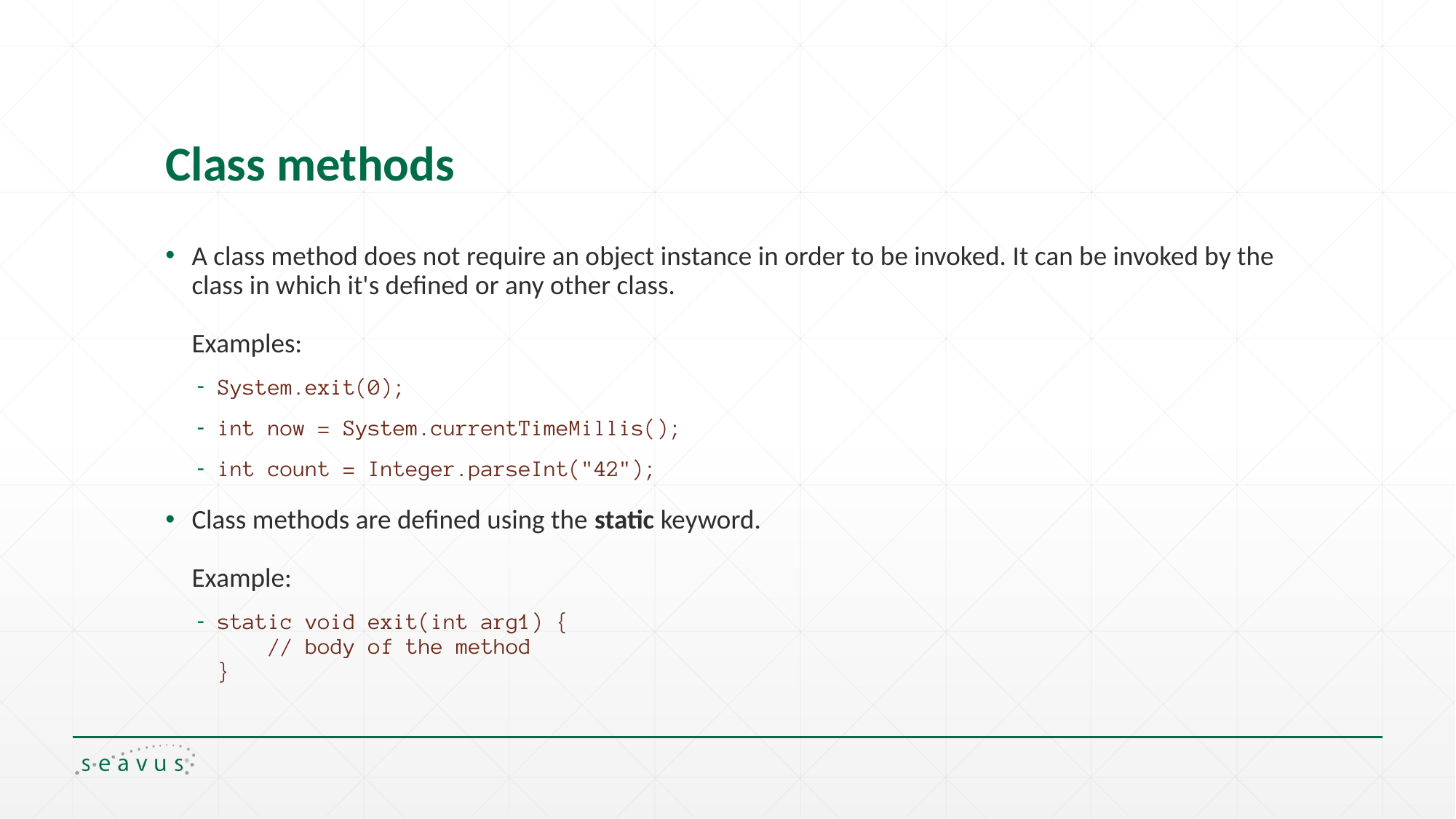

# Class methods
A class method does not require an object instance in order to be invoked. It can be invoked by the class in which it's defined or any other class.
Examples:
System.exit(0);
int now = System.currentTimeMillis();
int count = Integer.parseInt("42");
Class methods are defined using the static keyword.
Example:
static void exit(int arg1) {
    // body of the method
}